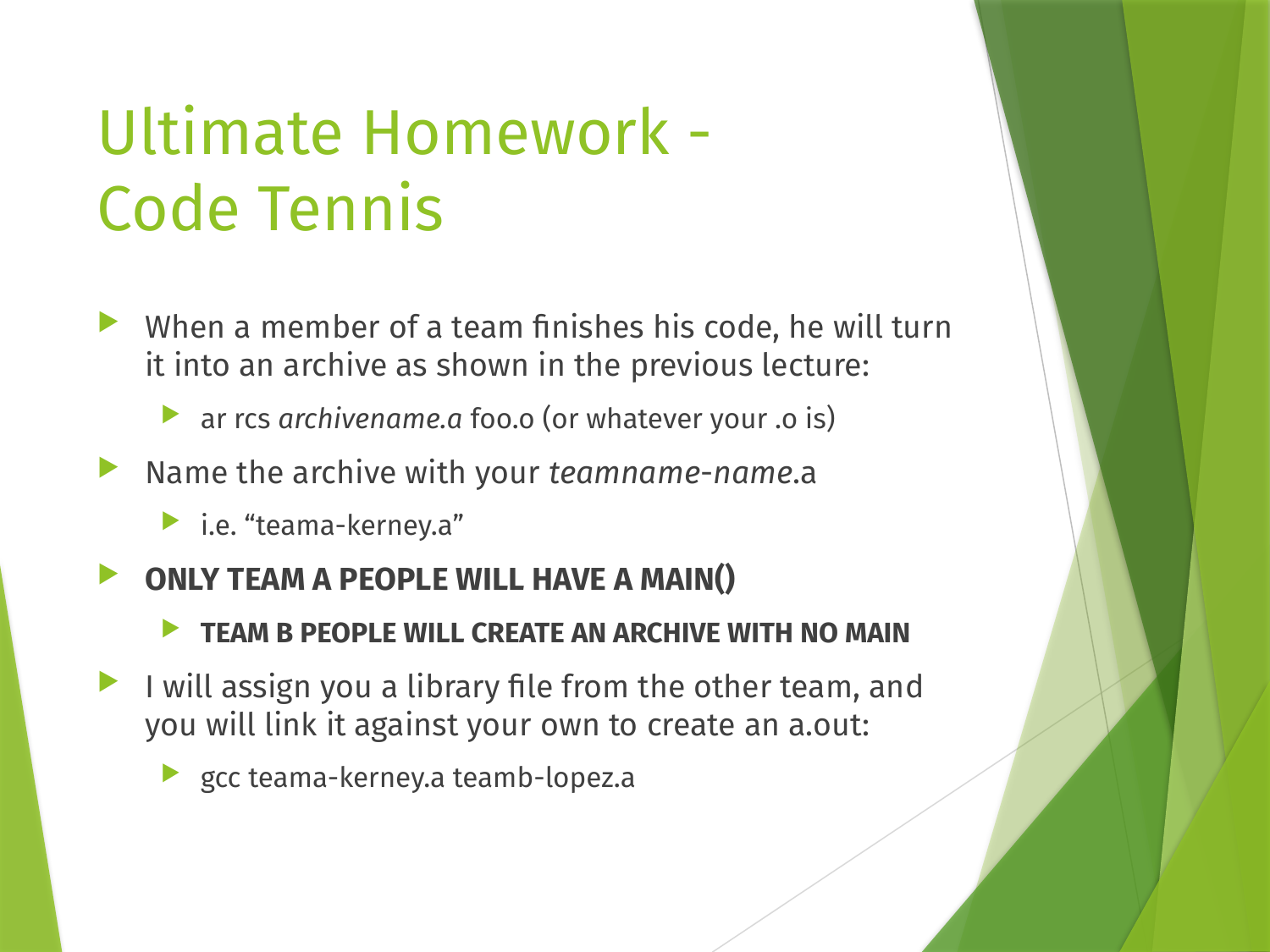

# Ultimate Homework - Code Tennis
When a member of a team finishes his code, he will turn it into an archive as shown in the previous lecture:
ar rcs archivename.a foo.o (or whatever your .o is)
Name the archive with your teamname-name.a
i.e. “teama-kerney.a”
ONLY TEAM A PEOPLE WILL HAVE A MAIN()
TEAM B PEOPLE WILL CREATE AN ARCHIVE WITH NO MAIN
I will assign you a library file from the other team, and you will link it against your own to create an a.out:
gcc teama-kerney.a teamb-lopez.a